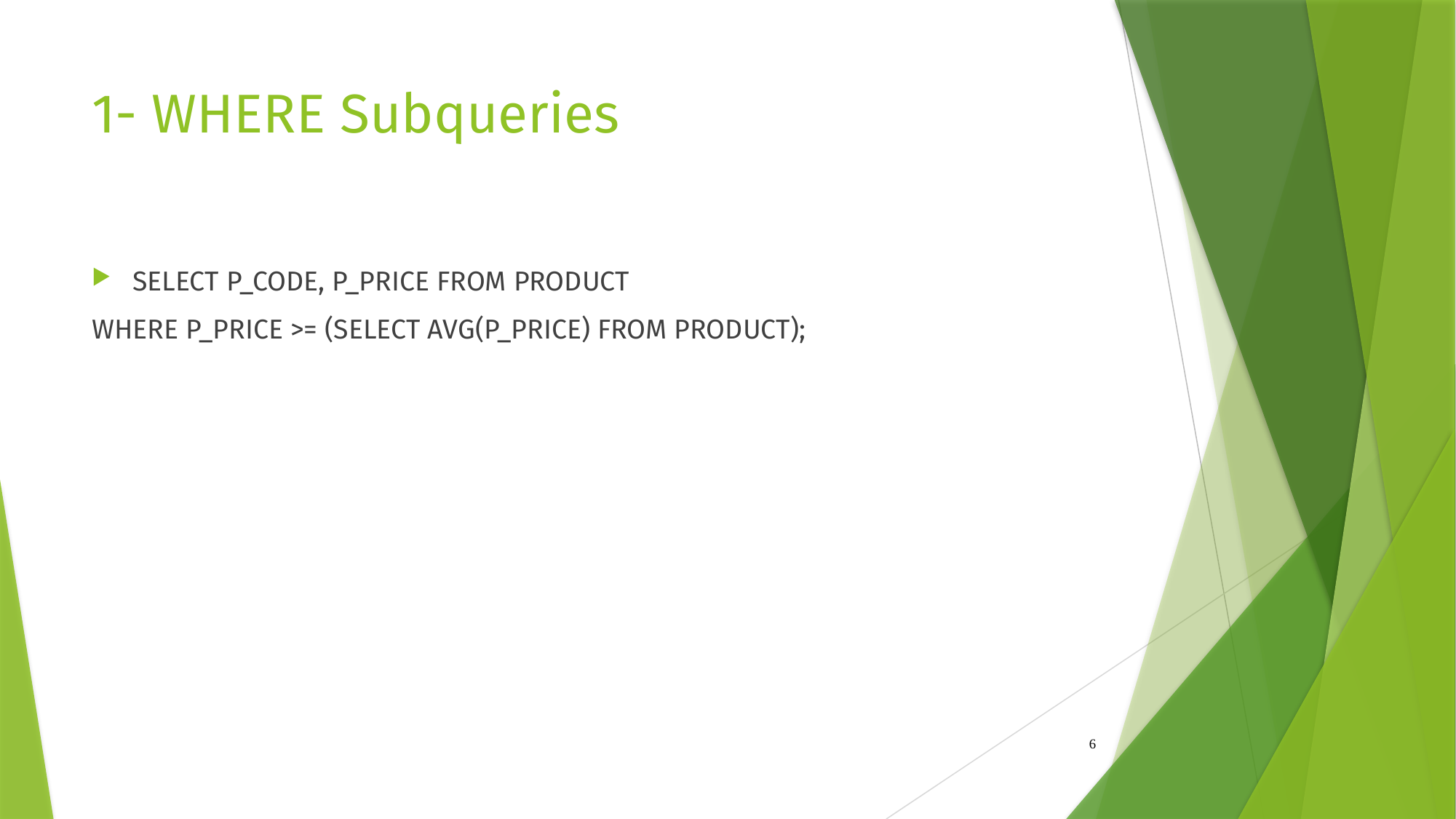

# 1- WHERE Subqueries
SELECT P_CODE, P_PRICE FROM PRODUCT
WHERE P_PRICE >= (SELECT AVG(P_PRICE) FROM PRODUCT);
6